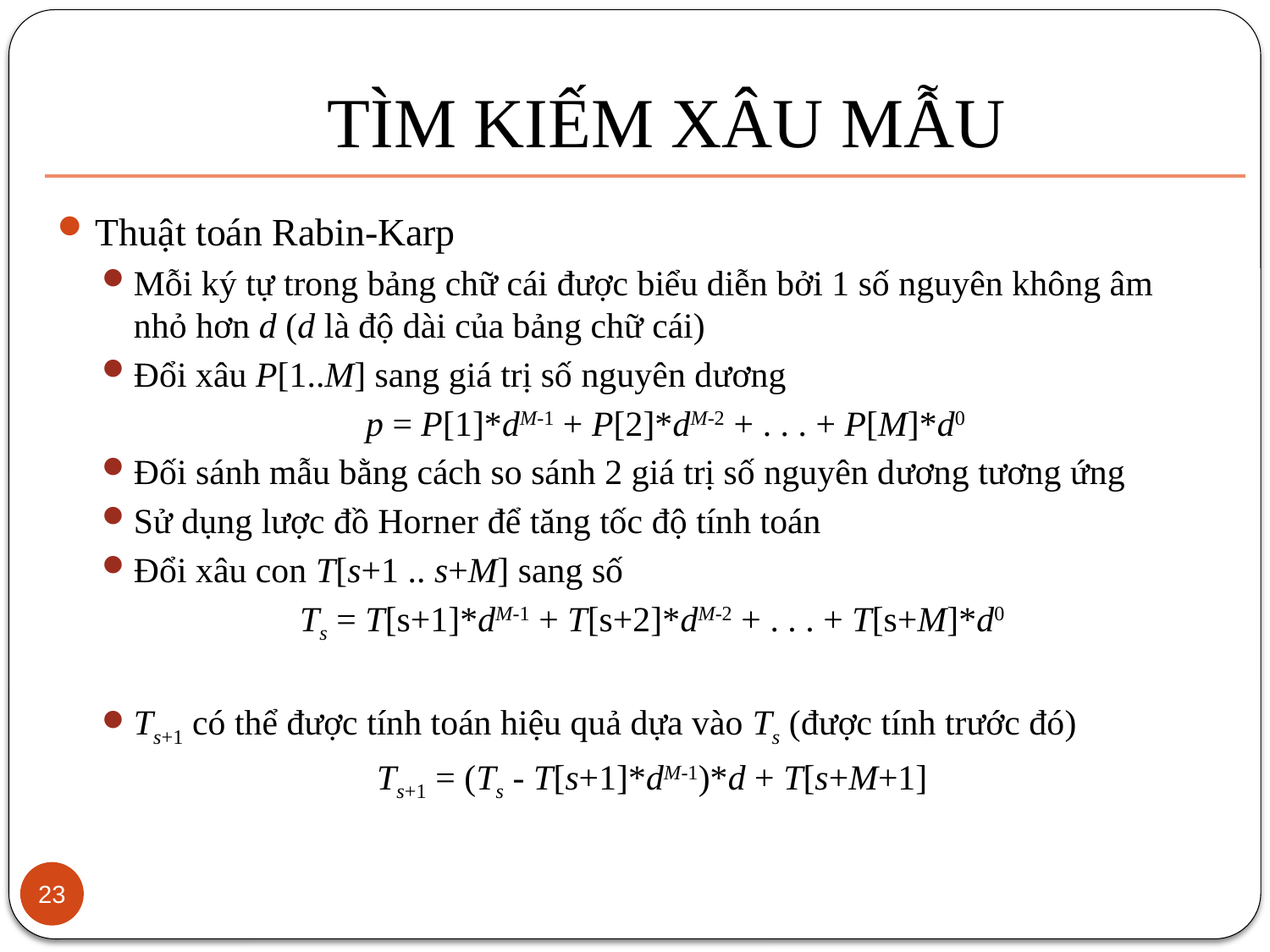

# TÌM KIẾM XÂU MẪU
Thuật toán Rabin-Karp
Mỗi ký tự trong bảng chữ cái được biểu diễn bởi 1 số nguyên không âm nhỏ hơn d (d là độ dài của bảng chữ cái)
Đổi xâu P[1..M] sang giá trị số nguyên dương
   p = P[1]*dM-1 + P[2]*dM-2 + . . . + P[M]*d0
Đối sánh mẫu bằng cách so sánh 2 giá trị số nguyên dương tương ứng
Sử dụng lược đồ Horner để tăng tốc độ tính toán
Đổi xâu con T[s+1 .. s+M] sang số
Ts = T[s+1]*dM-1 + T[s+2]*dM-2 + . . . + T[s+M]*d0

Ts+1 có thể được tính toán hiệu quả dựa vào Ts (được tính trước đó)
Ts+1 = (Ts - T[s+1]*dM-1)*d + T[s+M+1]

23